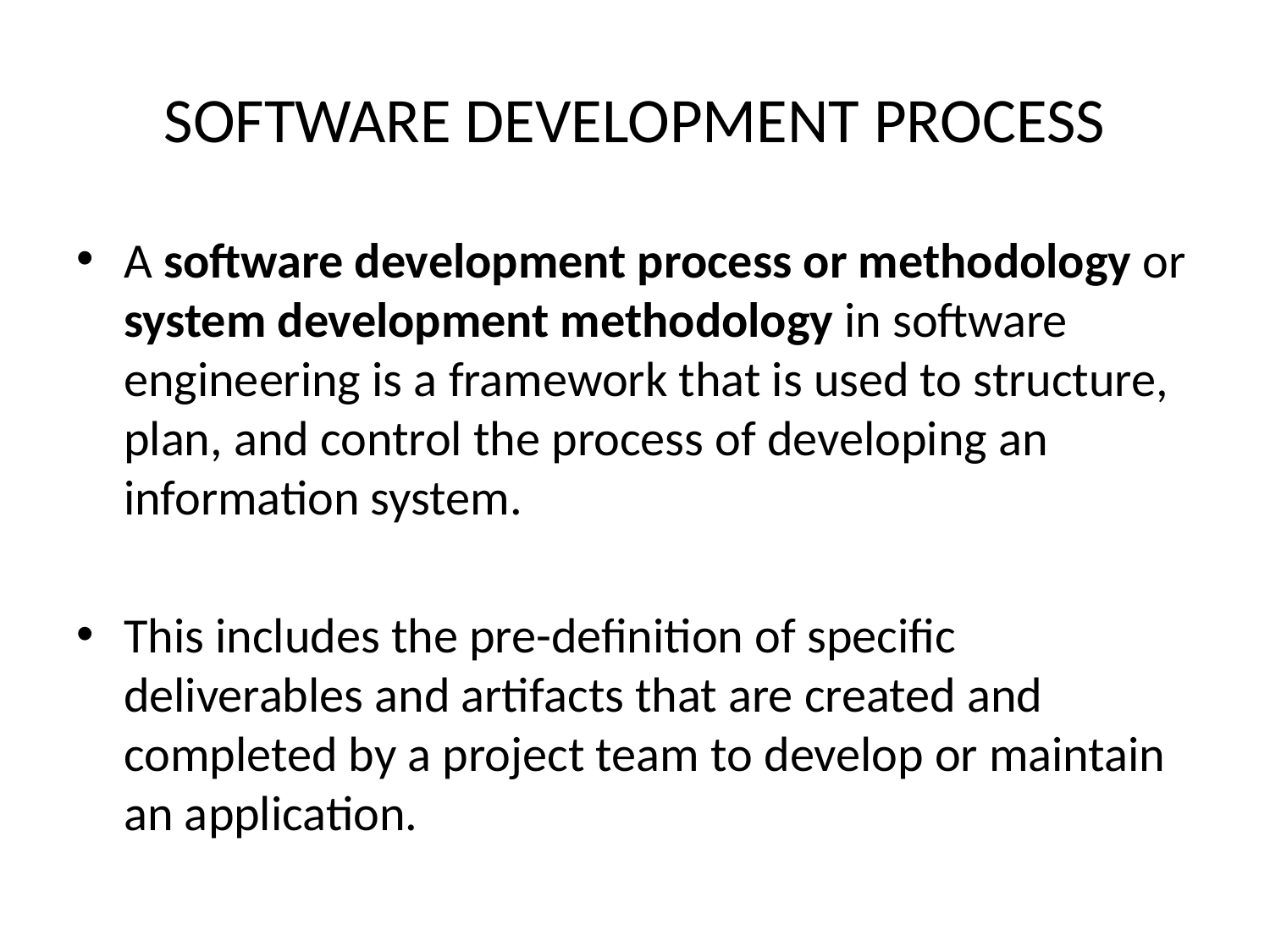

# SOFTWARE DEVELOPMENT PROCESS
A software development process or methodology or system development methodology in software engineering is a framework that is used to structure, plan, and control the process of developing an information system.

This includes the pre-definition of specific deliverables and artifacts that are created and completed by a project team to develop or maintain an application.